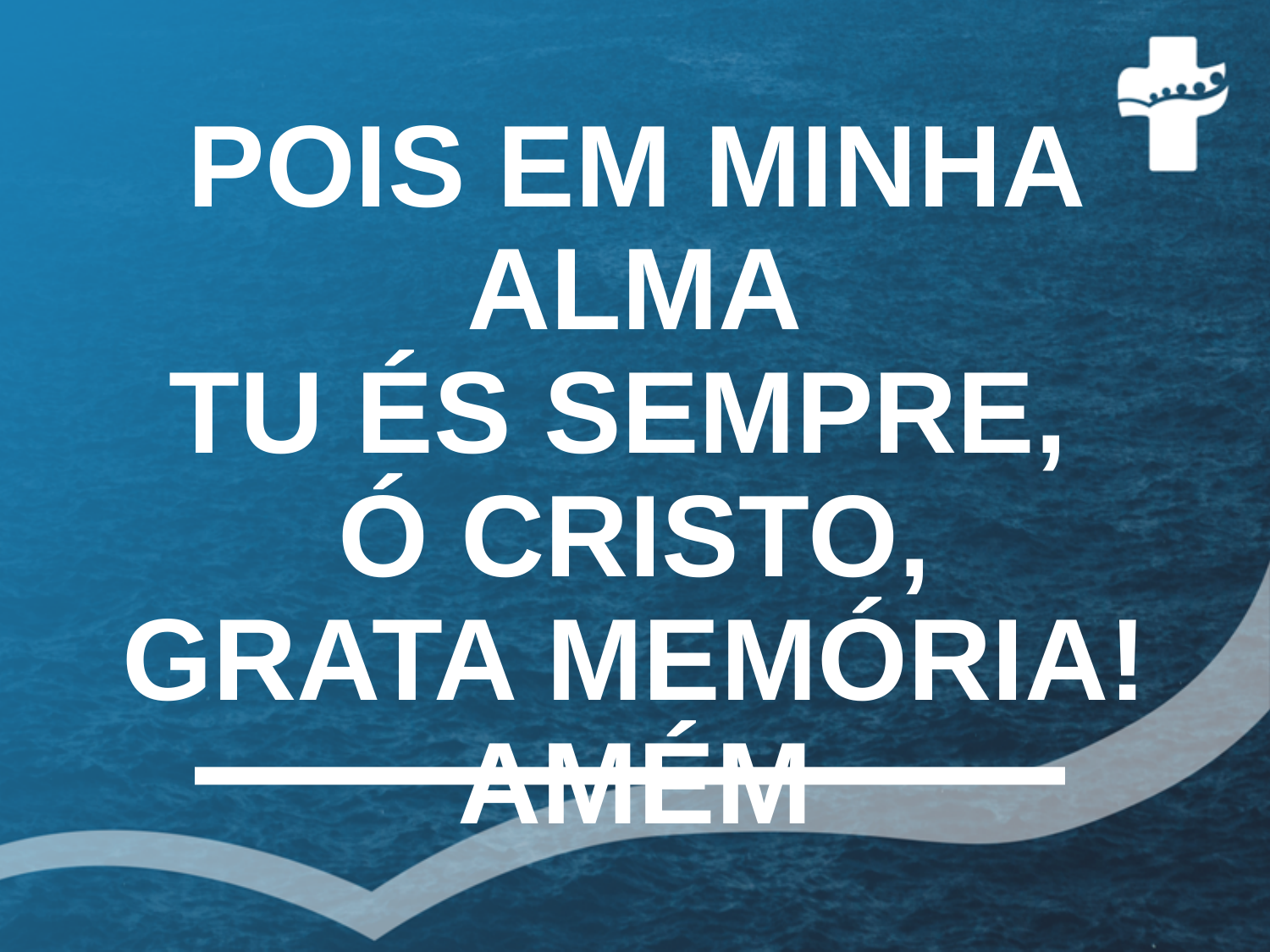

# POIS EM MINHA ALMA TU ÉS SEMPRE, Ó CRISTO, GRATA MEMÓRIA! AMÉM